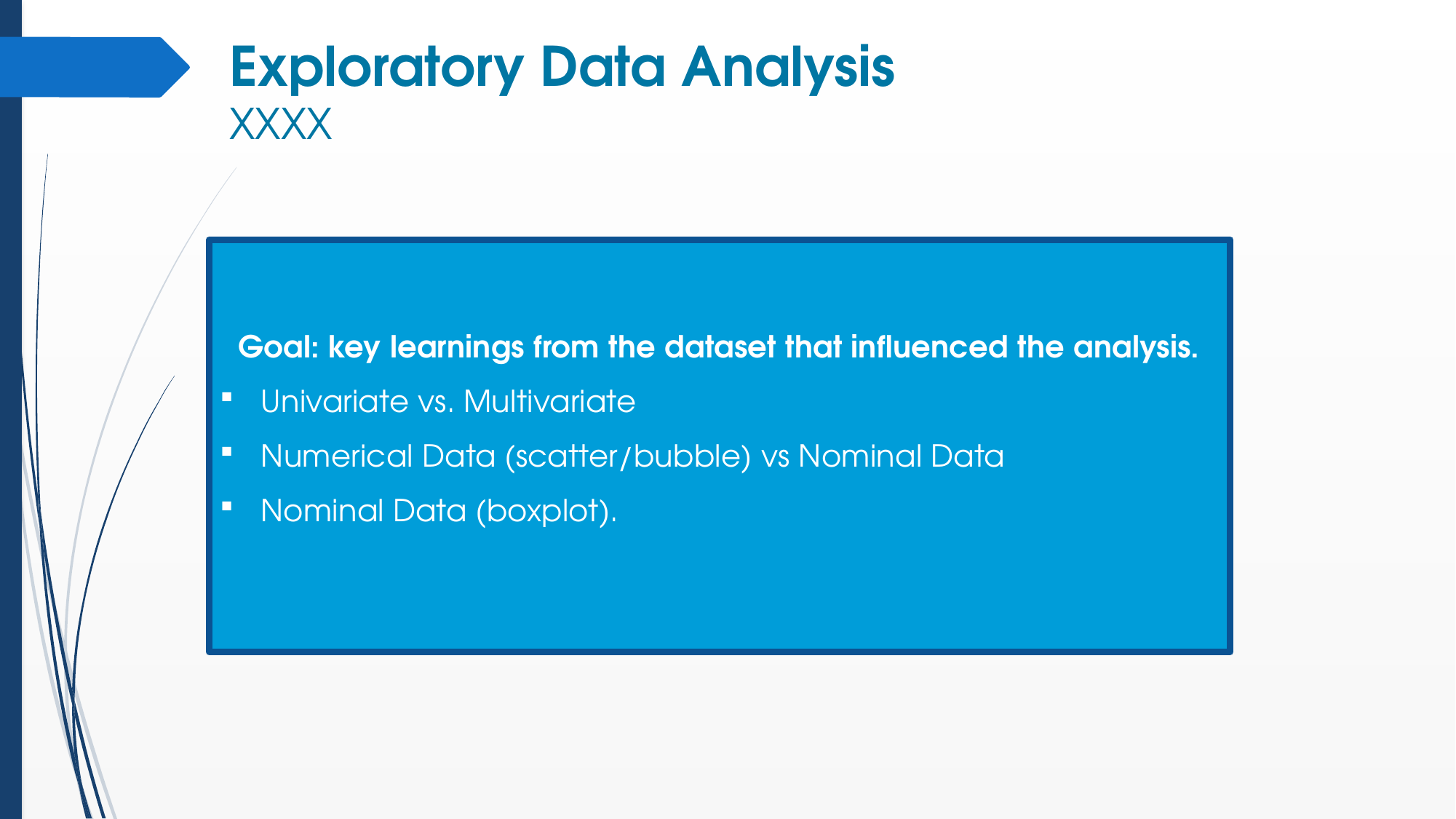

# Exploratory Data Analysis XXXX
Goal: key learnings from the dataset that influenced the analysis.
Univariate vs. Multivariate
Numerical Data (scatter/bubble) vs Nominal Data
Nominal Data (boxplot).